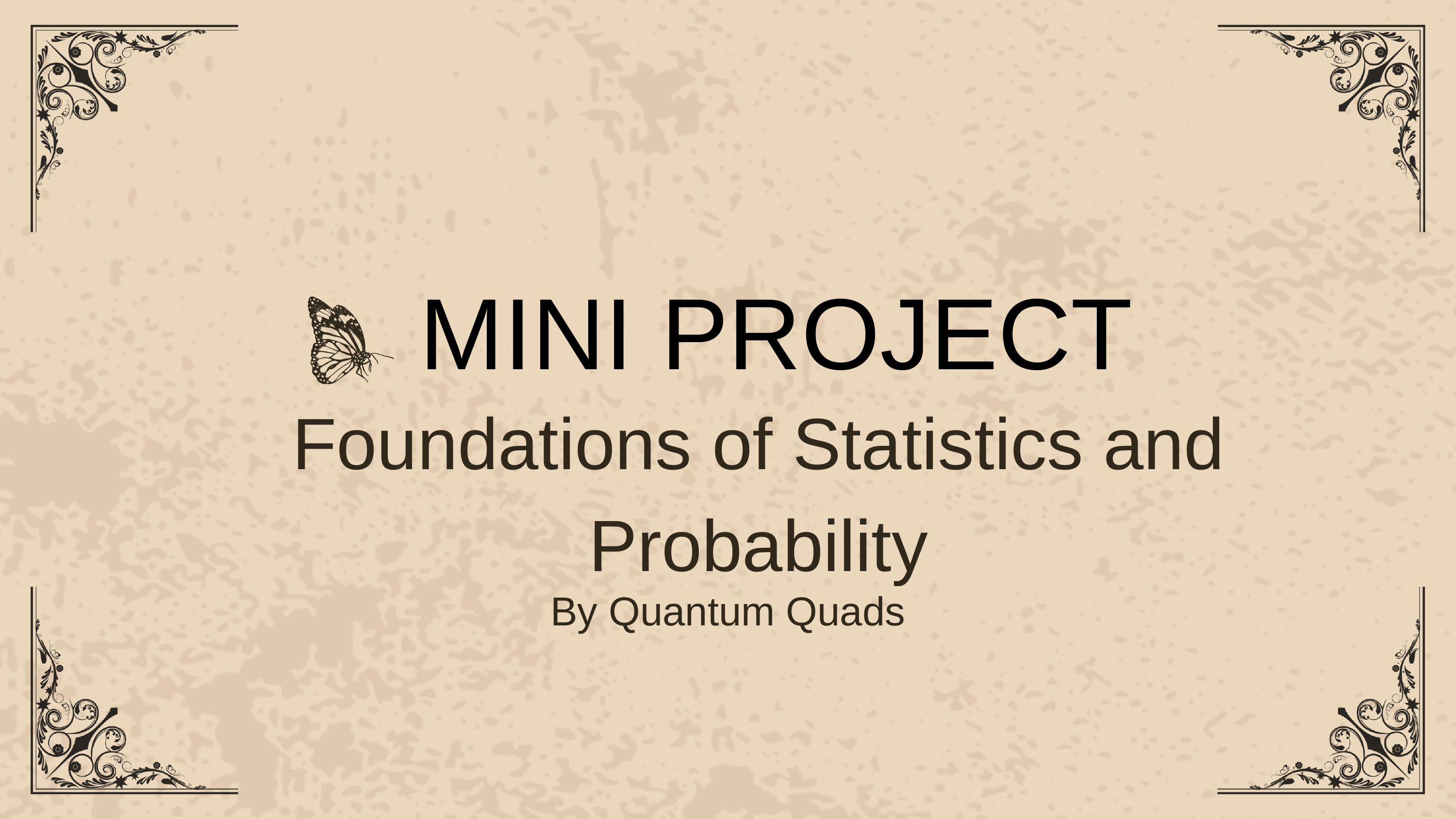

MINI PROJECT

Foundations of Statistics and Probability

By Quantum Quads